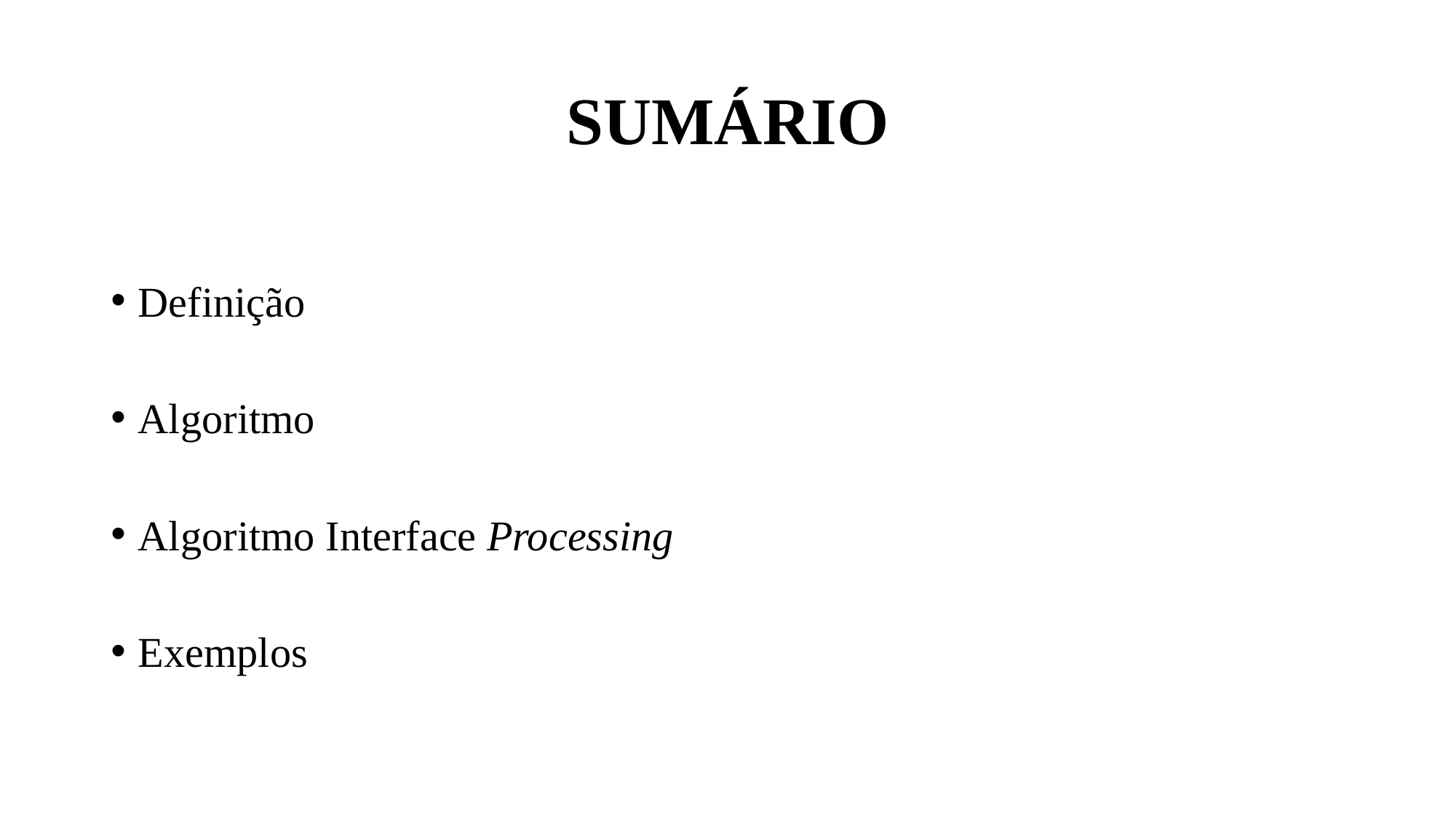

SUMÁRIO
Definição
Algoritmo
Algoritmo Interface Processing
Exemplos